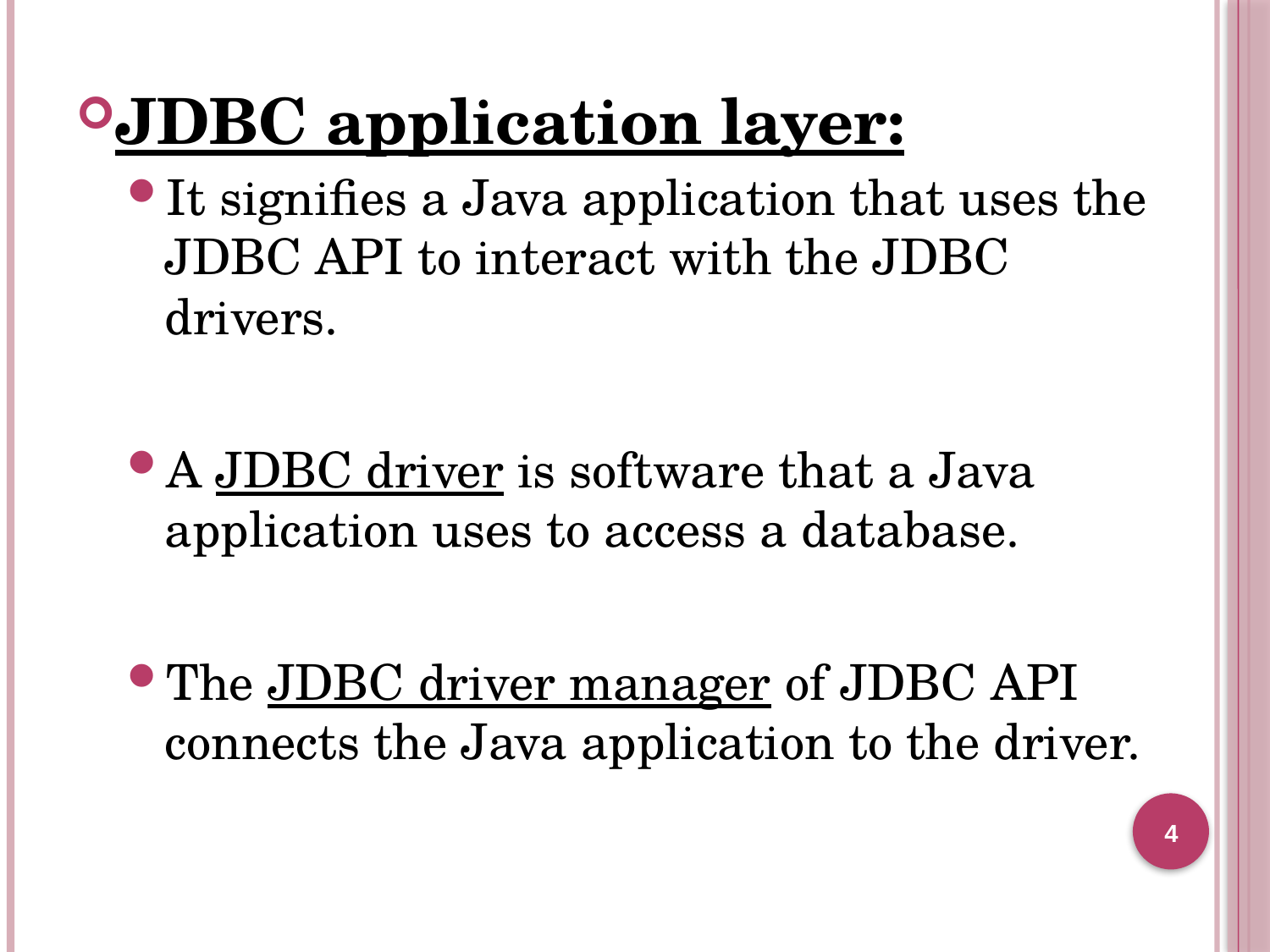

JDBC application layer:
It signifies a Java application that uses the JDBC API to interact with the JDBC drivers.

A JDBC driver is software that a Java application uses to access a database.

The JDBC driver manager of JDBC API connects the Java application to the driver.
4